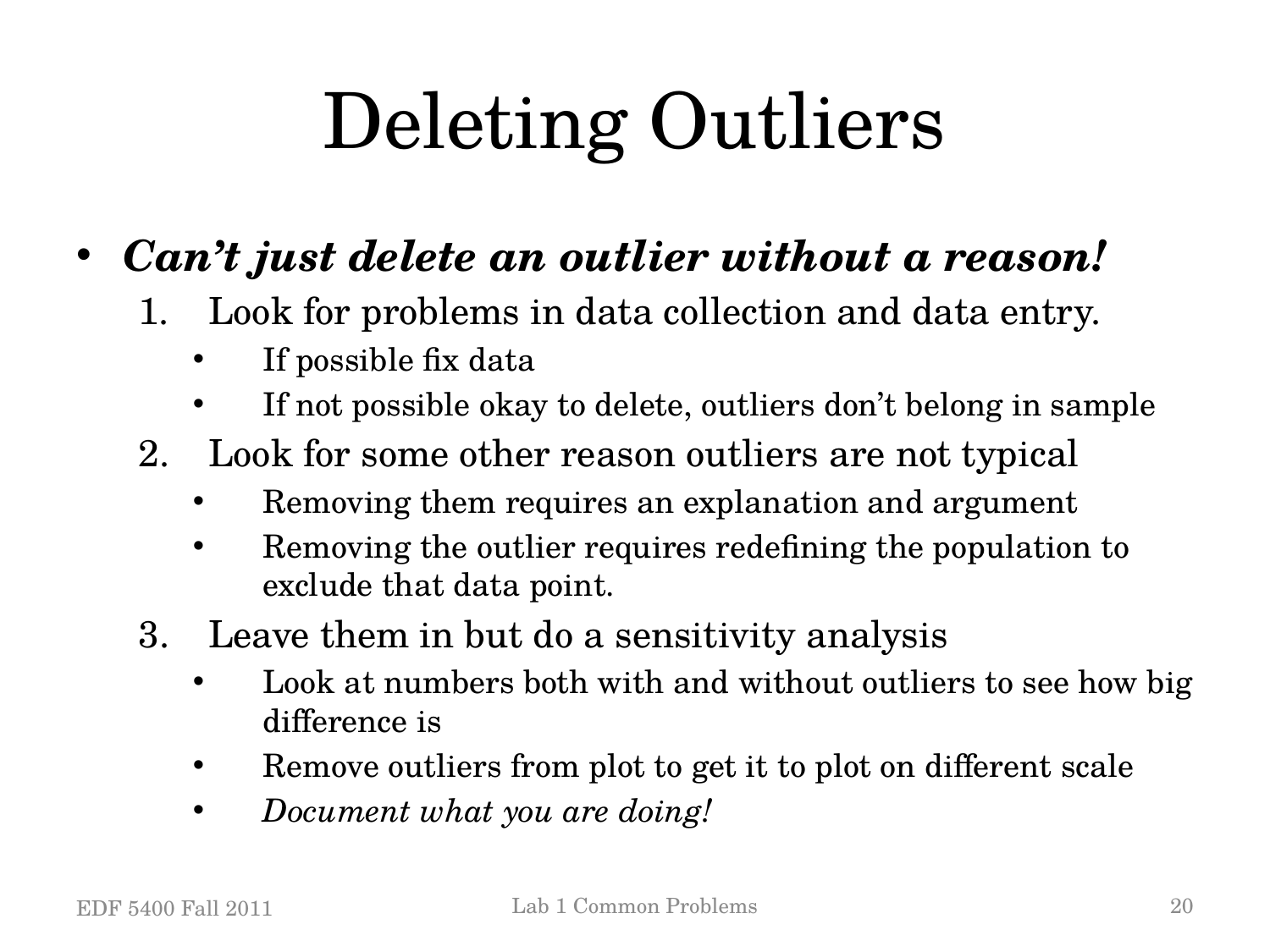

# Deleting Outliers
Can’t just delete an outlier without a reason!
Look for problems in data collection and data entry.
If possible fix data
If not possible okay to delete, outliers don’t belong in sample
Look for some other reason outliers are not typical
Removing them requires an explanation and argument
Removing the outlier requires redefining the population to exclude that data point.
Leave them in but do a sensitivity analysis
Look at numbers both with and without outliers to see how big difference is
Remove outliers from plot to get it to plot on different scale
Document what you are doing!
EDF 5400 Fall 2011
Lab 1 Common Problems
20